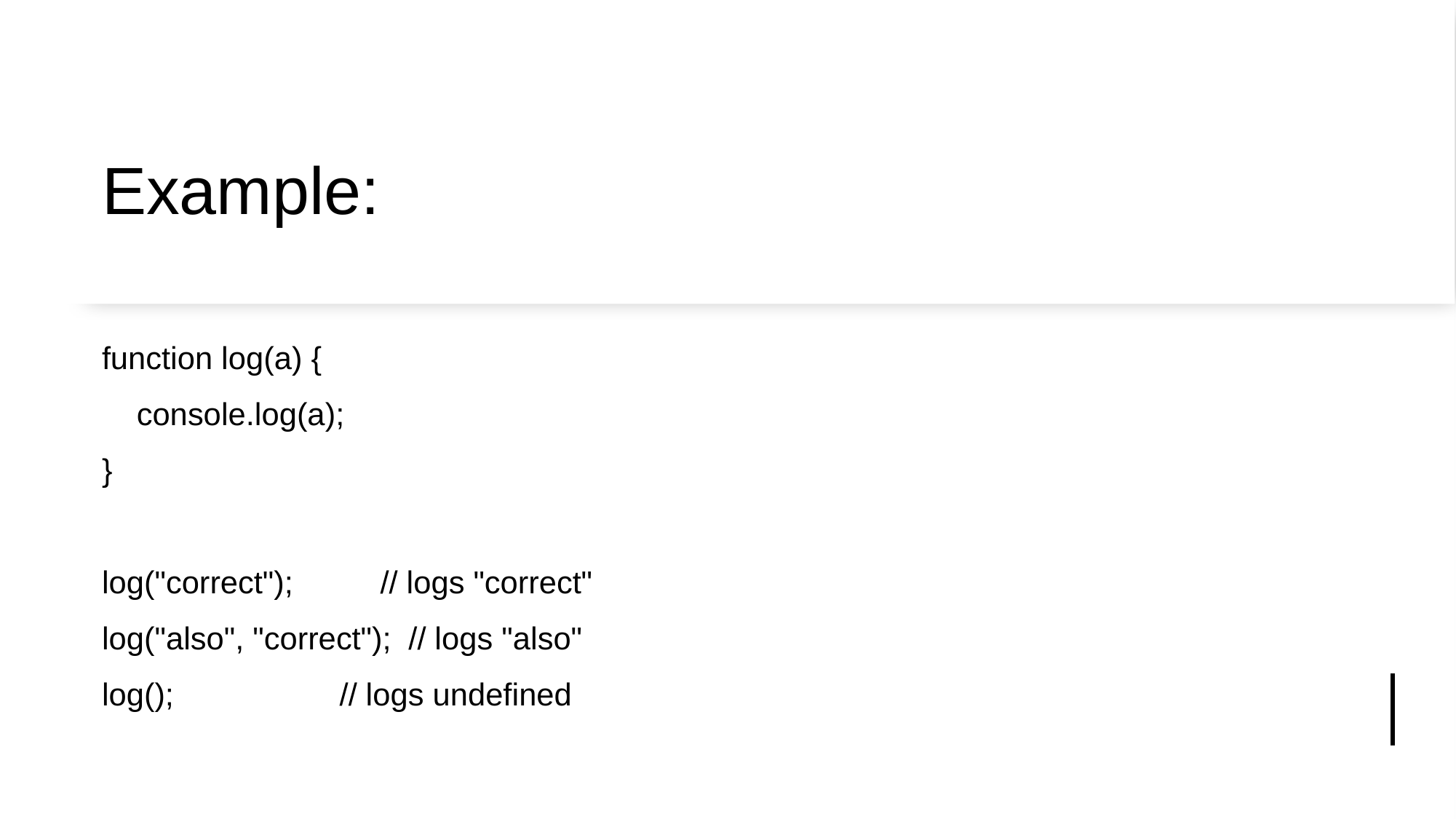

# Example:
function log(a) {
    console.log(a);
}

log("correct");          // logs "correct"
log("also", "correct");  // logs "also"
log();                   // logs undefined